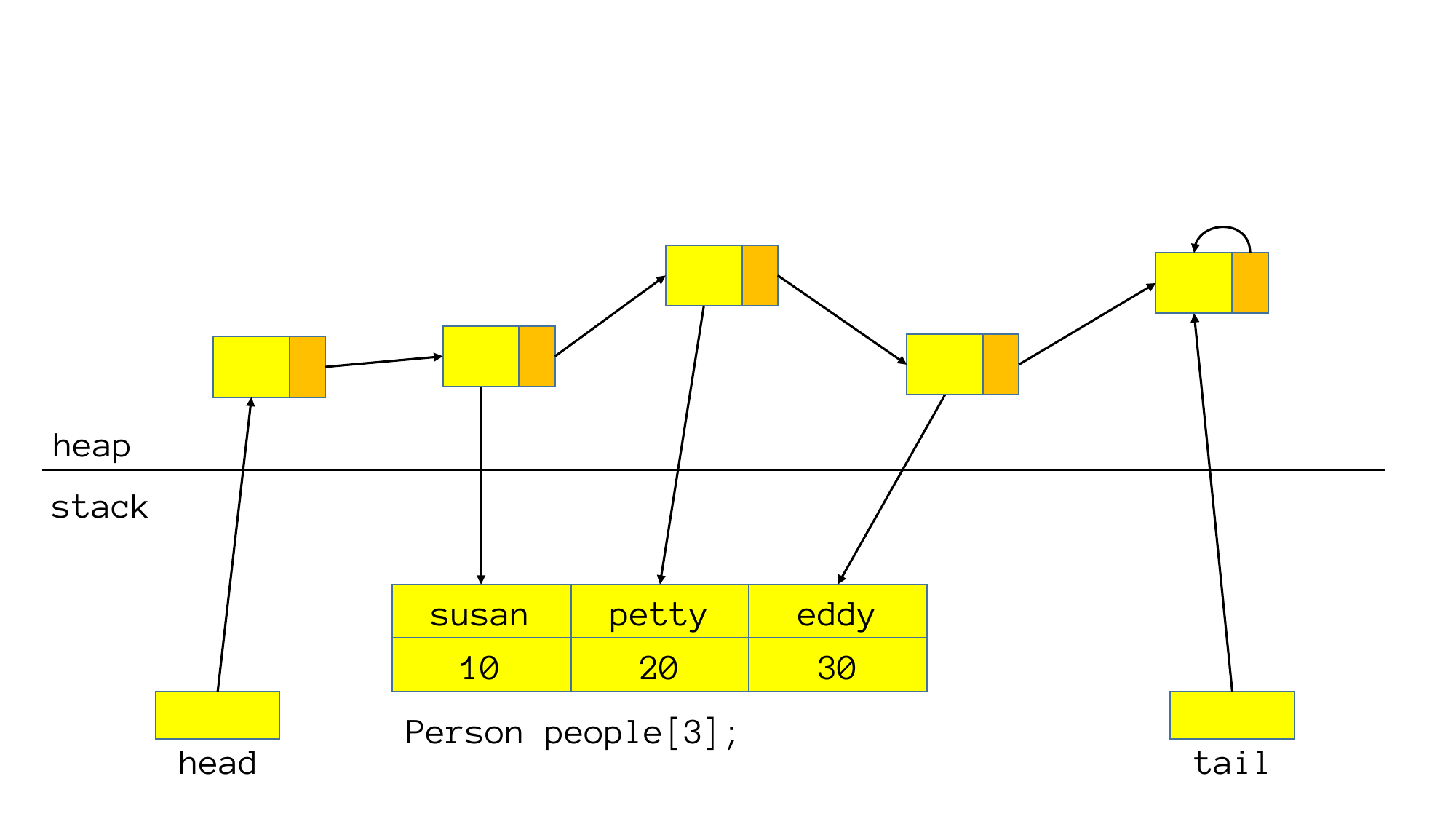

heap
stack
susan
petty
eddy
10
20
30

Person people[3];
head
tail